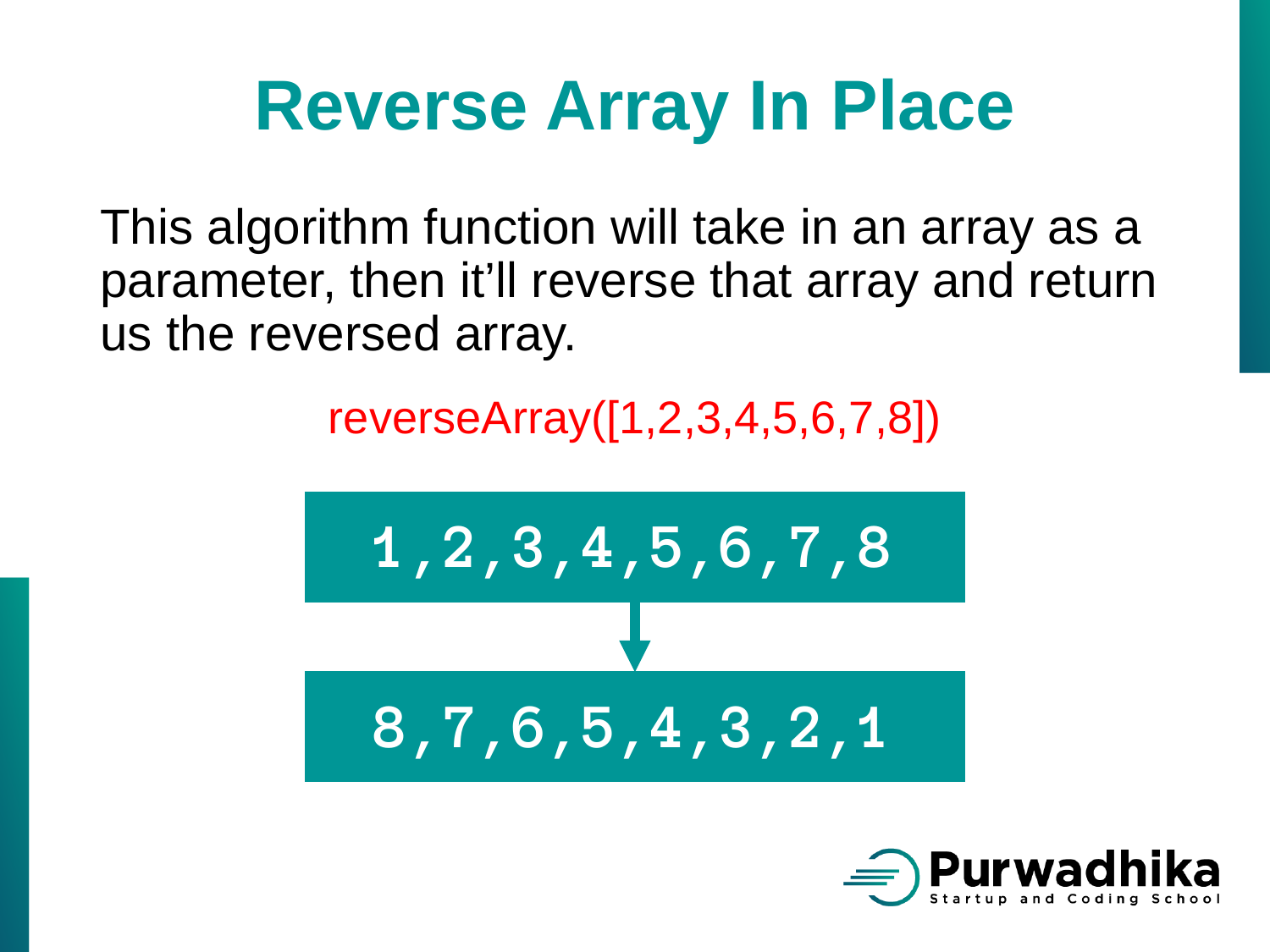

Reverse Array In Place
This algorithm function will take in an array as a parameter, then it’ll reverse that array and return us the reversed array.
reverseArray([1,2,3,4,5,6,7,8])

1,2,3,4,5,6,7,8

8,7,6,5,4,3,2,1